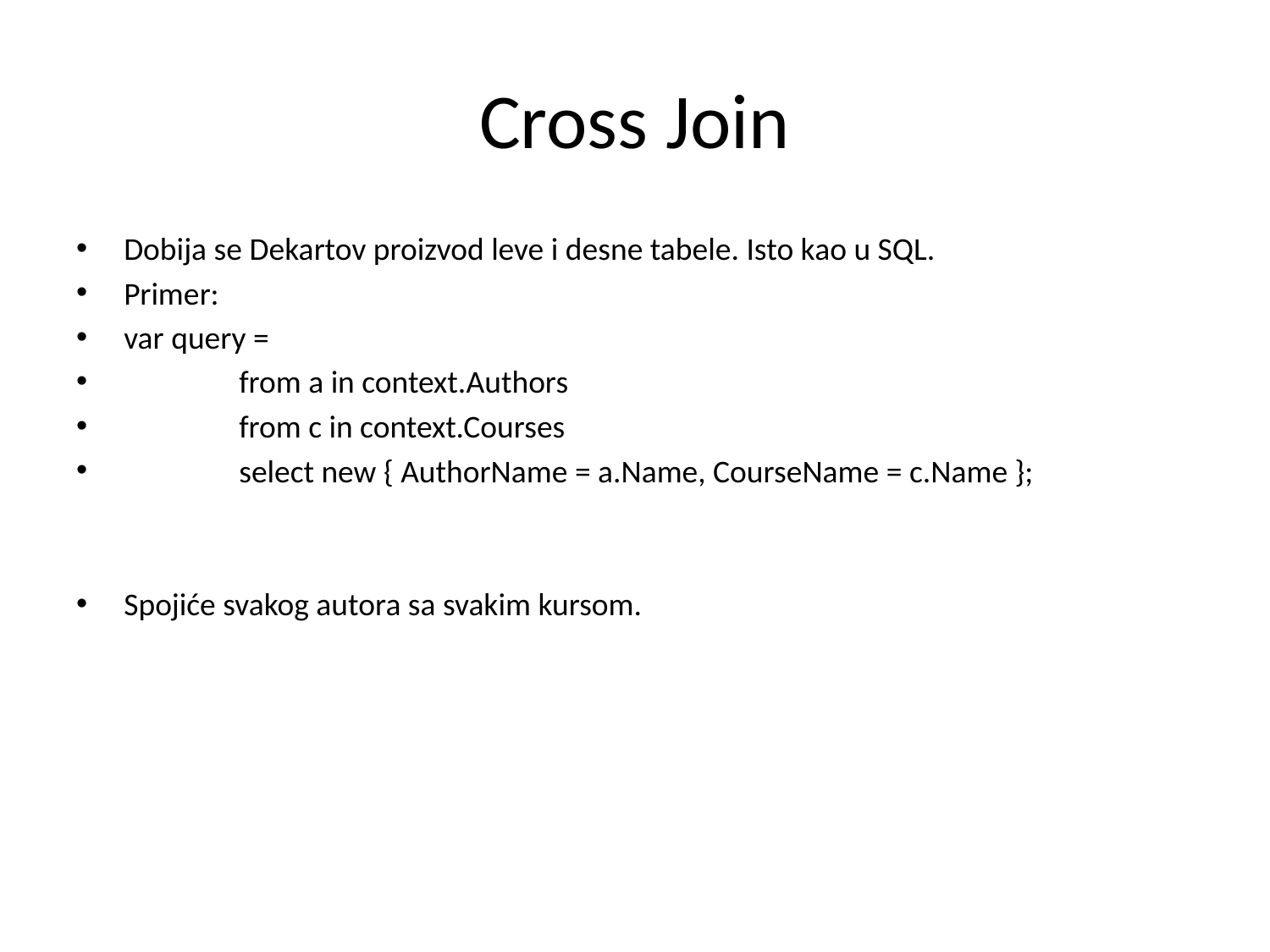

# Cross Join
Dobija se Dekartov proizvod leve i desne tabele. Isto kao u SQL.
Primer:
var query =
                from a in context.Authors
                from c in context.Courses
                select new { AuthorName = a.Name, CourseName = c.Name };

Spojiće svakog autora sa svakim kursom.